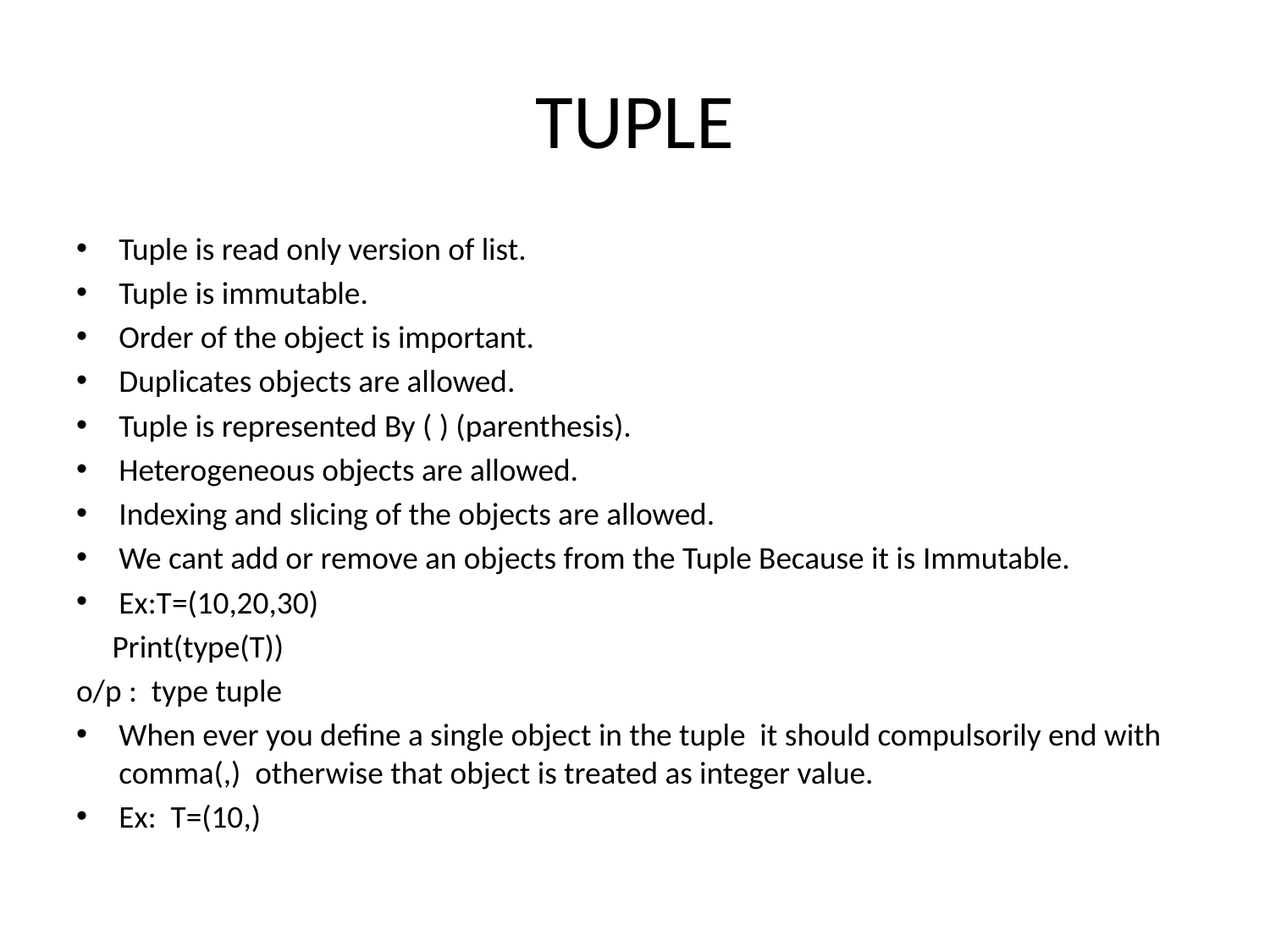

# TUPLE
Tuple is read only version of list.
Tuple is immutable.
Order of the object is important.
Duplicates objects are allowed.
Tuple is represented By ( ) (parenthesis).
Heterogeneous objects are allowed.
Indexing and slicing of the objects are allowed.
We cant add or remove an objects from the Tuple Because it is Immutable.
Ex:T=(10,20,30)
     Print(type(T))
o/p :  type tuple
When ever you define a single object in the tuple  it should compulsorily end with comma(,)  otherwise that object is treated as integer value.
Ex:  T=(10,)